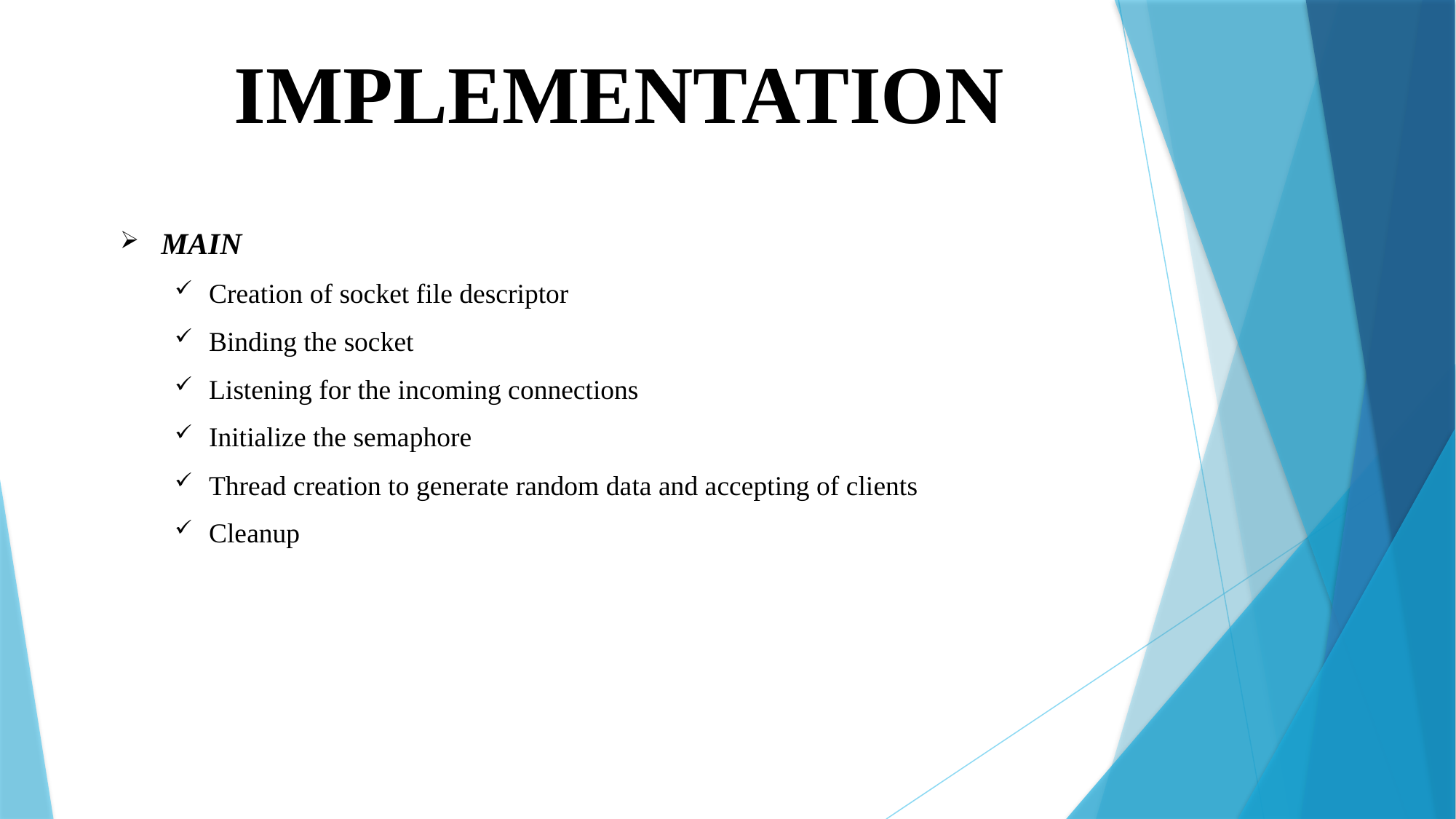

# IMPLEMENTATION
MAIN
Creation of socket file descriptor
Binding the socket
Listening for the incoming connections
Initialize the semaphore
Thread creation to generate random data and accepting of clients
Cleanup